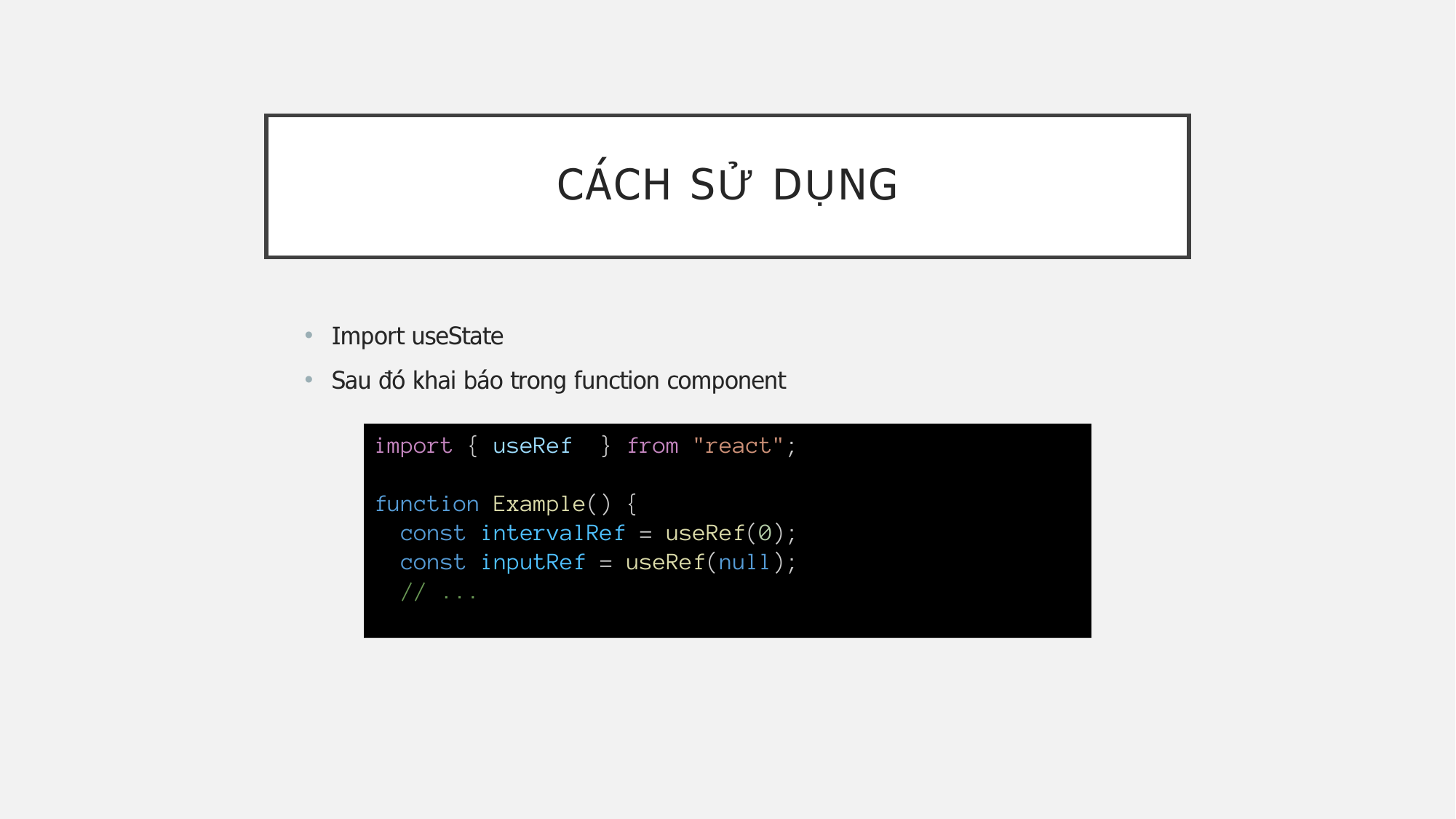

# Cách sử dụng
Import useState
Sau đó khai báo trong function component
import { useRef  } from "react";
function Example() {
  const intervalRef = useRef(0);
  const inputRef = useRef(null);
  // ...